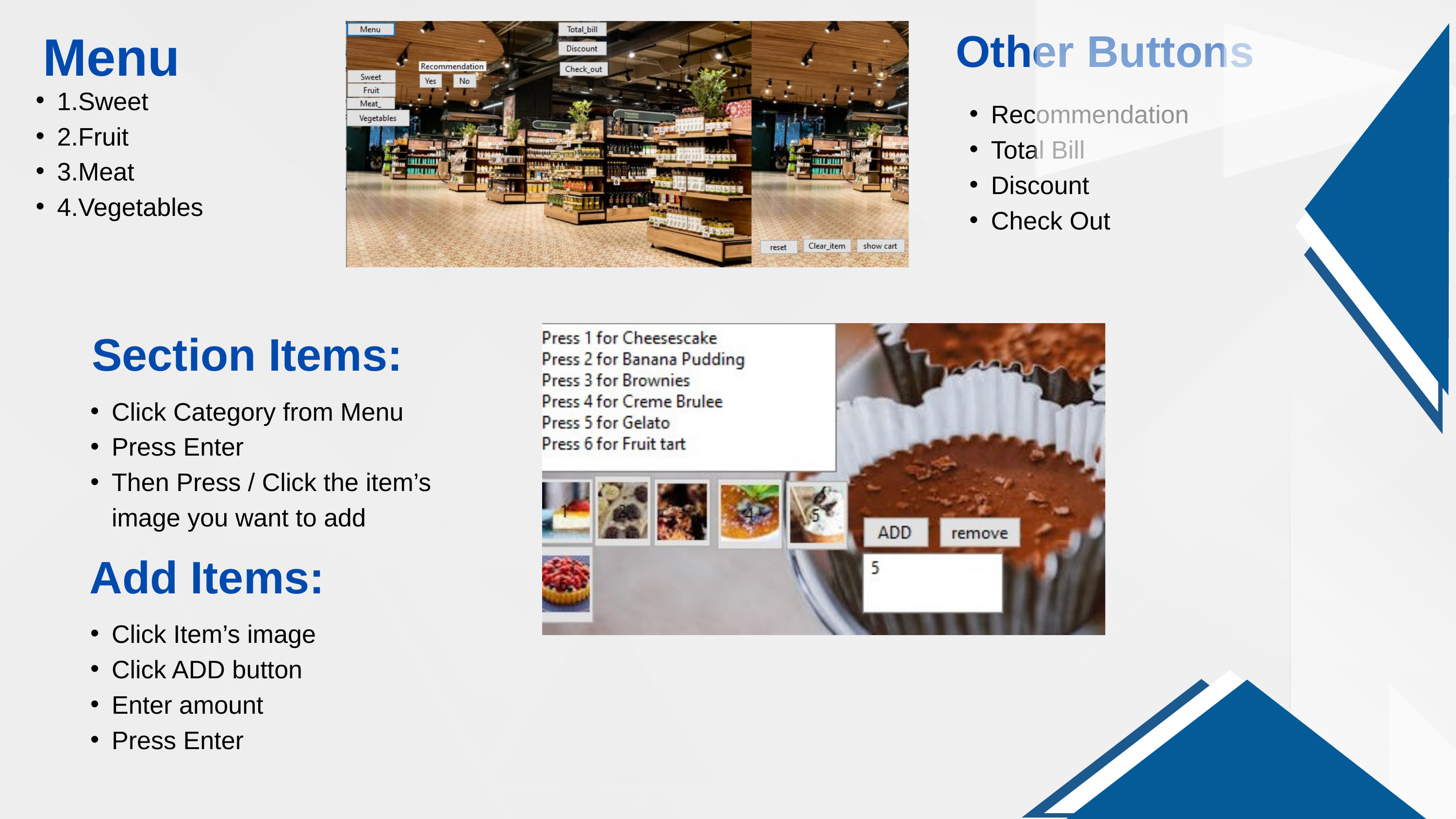

Menu
Other Buttons

1.Sweet
2.Fruit
3.Meat
4.Vegetables
Recommendation
Total Bill
Discount
Check Out

Section Items:

Click Category from Menu
Press Enter
Then Press / Click the item’s image you want to add
Add Items:
Click Item’s image
Click ADD button
Enter amount
Press Enter